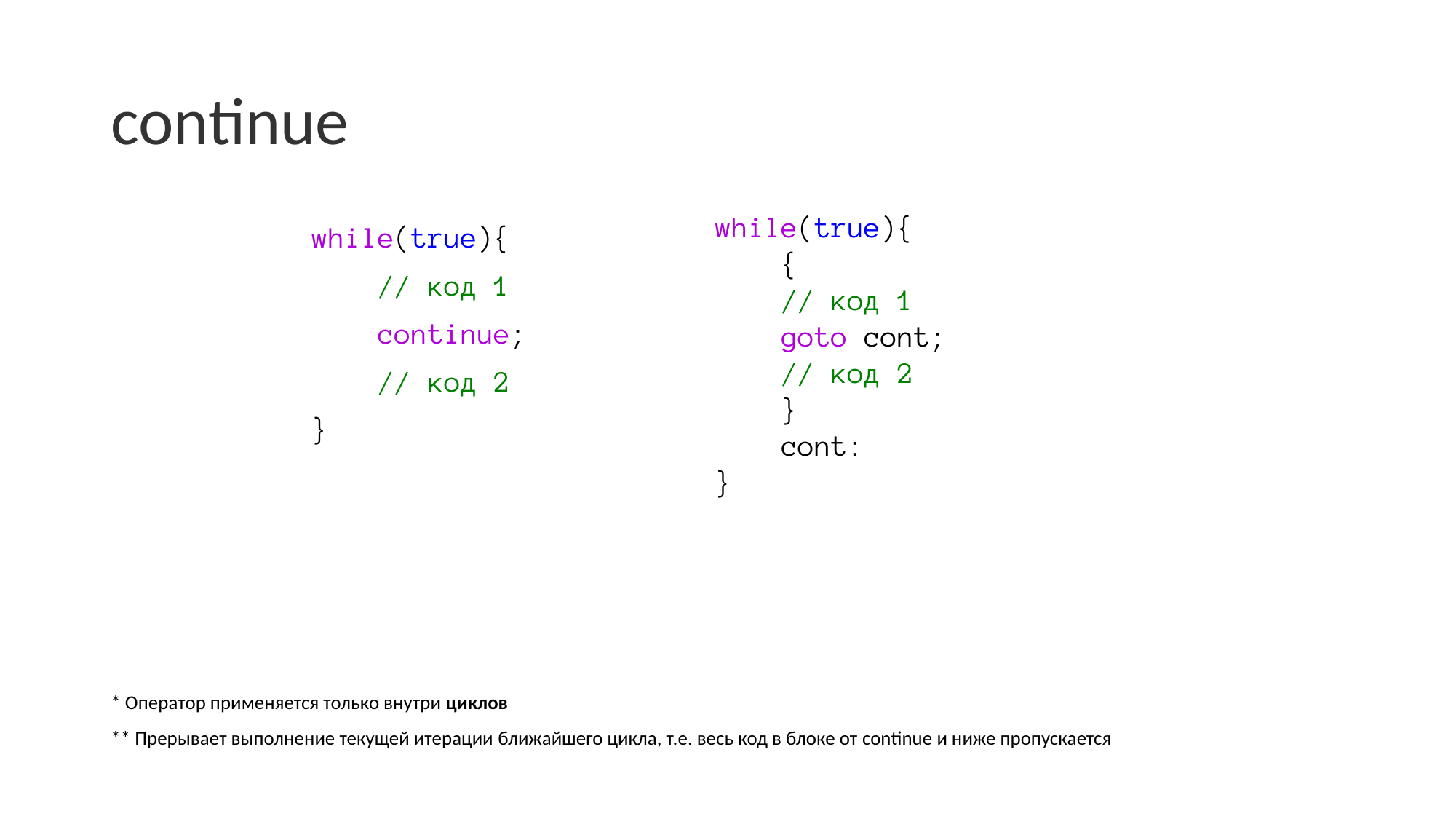

# continue

* Оператор применяется только внутри циклов
** Прерывает выполнение текущей итерации ближайшего цикла, т.е. весь код в блоке от continue и ниже пропускается
while(true){
    {
    // код 1
    goto cont;
    // код 2
    }
    cont:
}

while(true){
    // код 1
    continue;
    // код 2
}